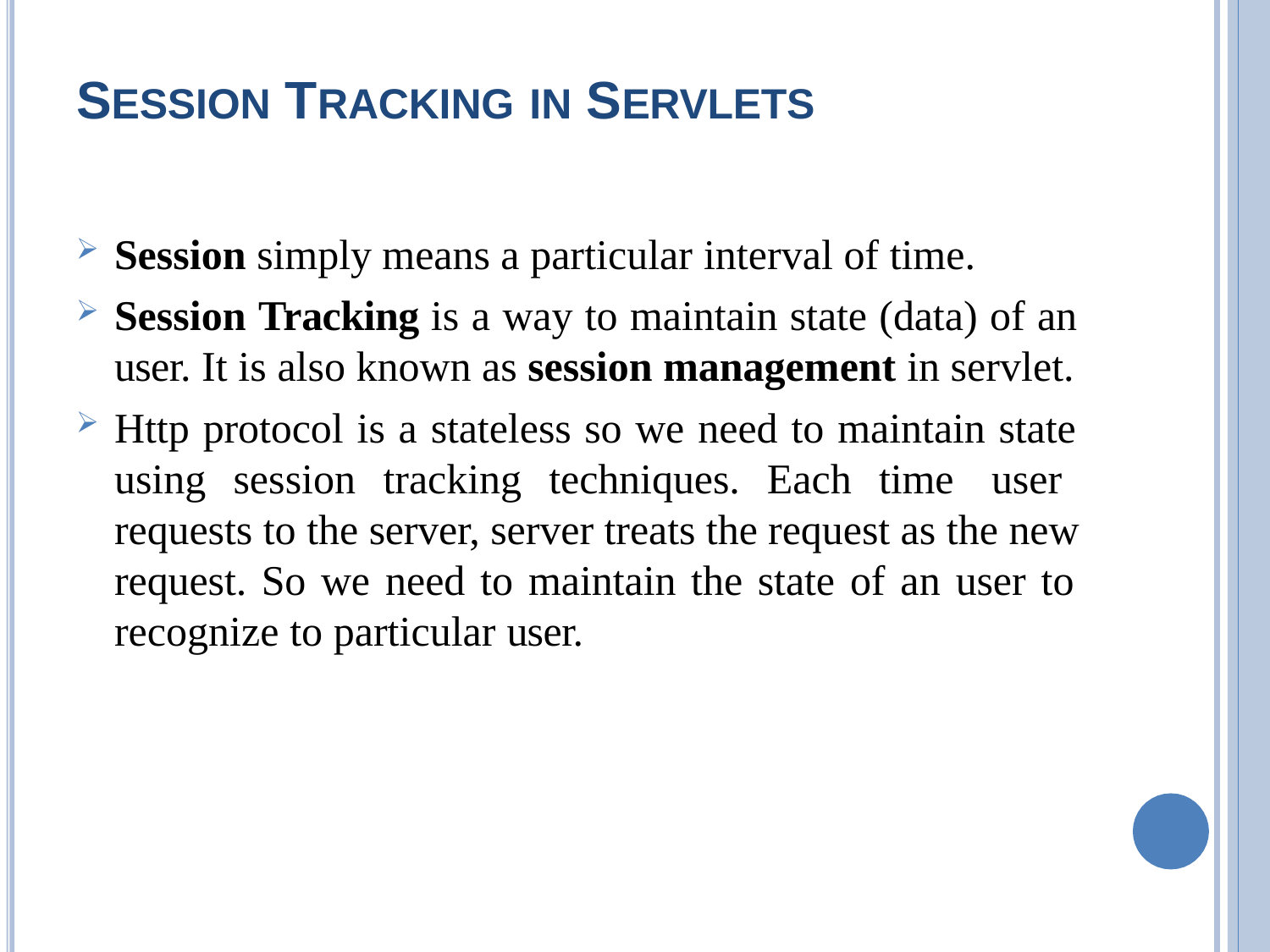

# SESSION TRACKING IN SERVLETS
Session simply means a particular interval of time.
Session Tracking is a way to maintain state (data) of an  user. It is also known as session management in servlet.
Http protocol is a stateless so we need to maintain state  using session tracking techniques. Each time user  requests to the server, server treats the request as the new  request. So we need to maintain the state of an user to  recognize to particular user.